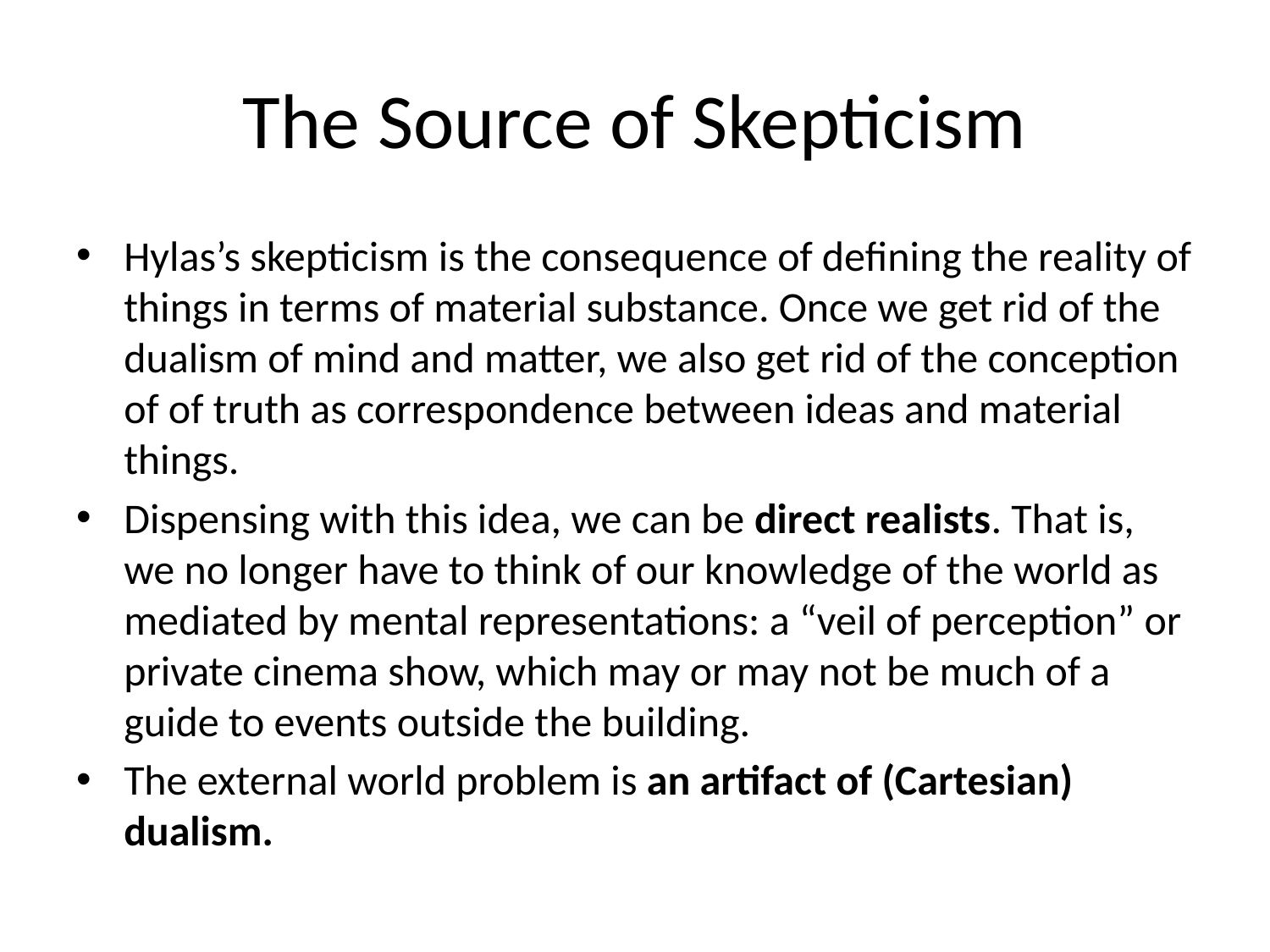

# The Source of Skepticism
Hylas’s skepticism is the consequence of defining the reality of things in terms of material substance. Once we get rid of the dualism of mind and matter, we also get rid of the conception of of truth as correspondence between ideas and material things.
Dispensing with this idea, we can be direct realists. That is, we no longer have to think of our knowledge of the world as mediated by mental representations: a “veil of perception” or private cinema show, which may or may not be much of a guide to events outside the building.
The external world problem is an artifact of (Cartesian) dualism.